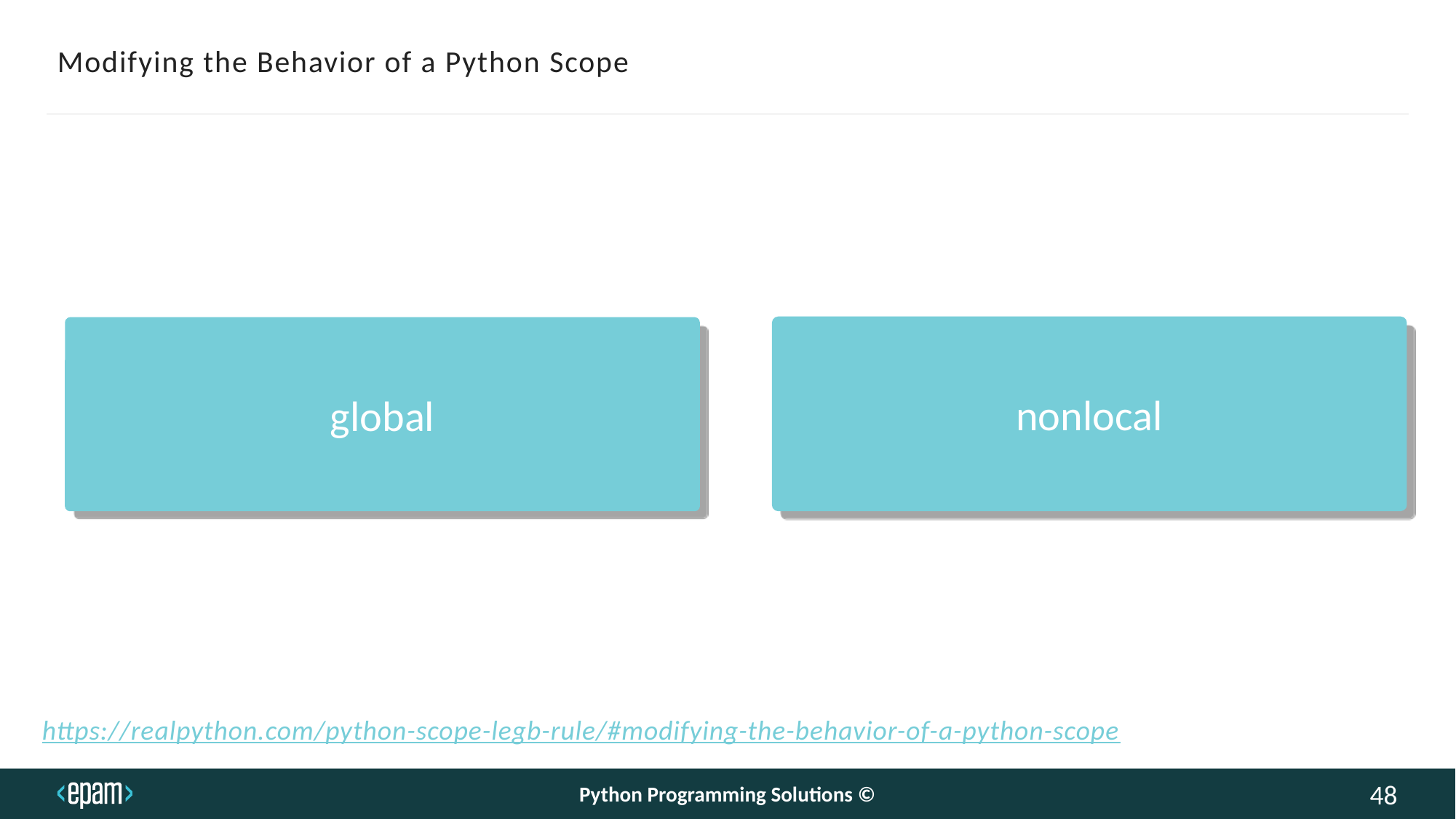

Modifying the Behavior of a Python Scope

nonlocal
global
https://realpython.com/python-scope-legb-rule/#modifying-the-behavior-of-a-python-scope
Python Programming Solutions ©
48